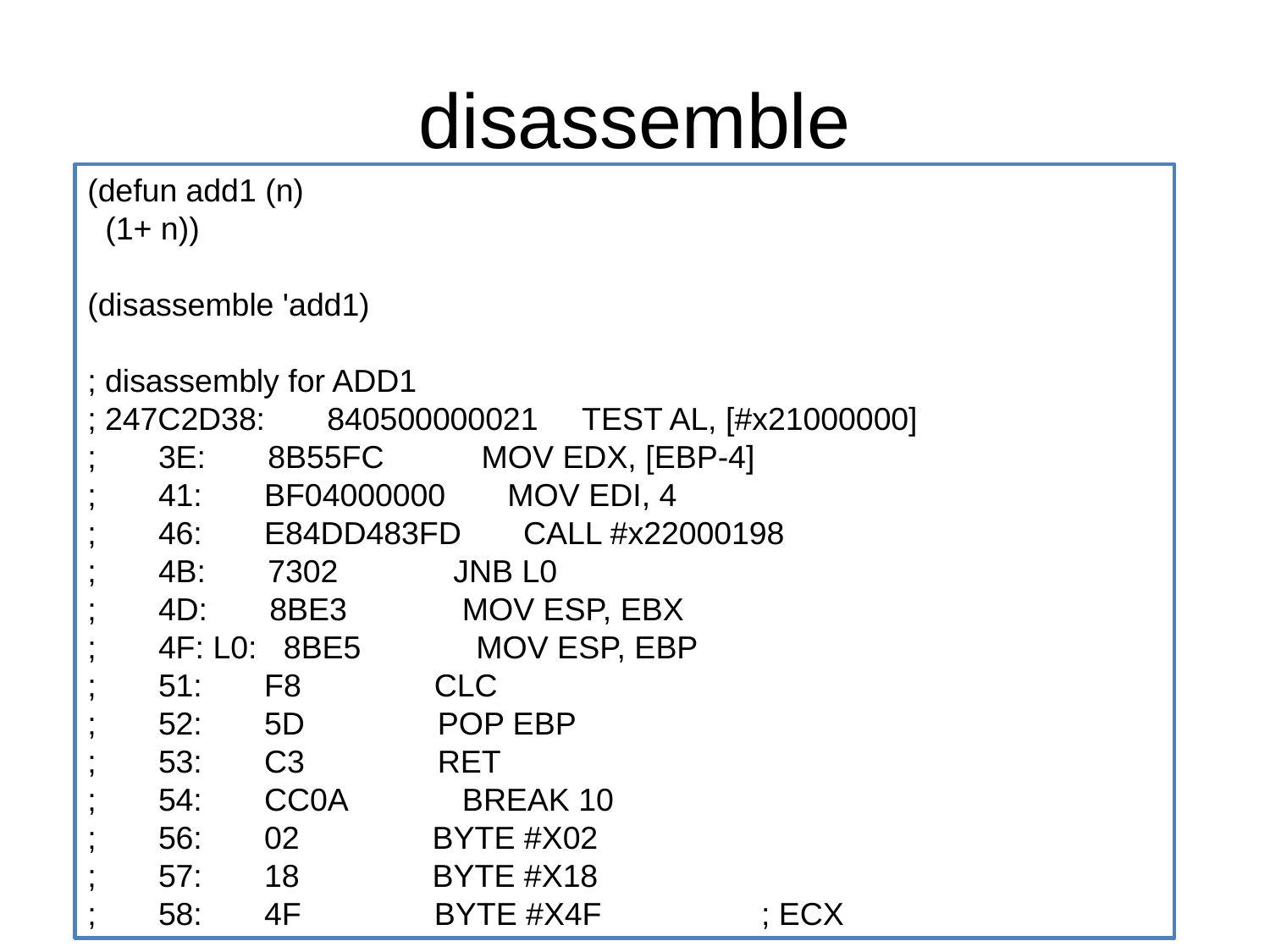

# disassemble
(defun add1 (n)
  (1+ n))

(disassemble 'add1)

; disassembly for ADD1
; 247C2D38:       840500000021     TEST AL, [#x21000000]
;       3E:       8B55FC           MOV EDX, [EBP-4]
;       41:       BF04000000       MOV EDI, 4
;       46:       E84DD483FD       CALL #x22000198
;       4B:       7302             JNB L0
;       4D:       8BE3             MOV ESP, EBX
;       4F: L0:   8BE5             MOV ESP, EBP
;       51:       F8               CLC
;       52:       5D               POP EBP
;       53:       C3               RET
;       54:       CC0A             BREAK 10
;       56:       02               BYTE #X02
;       57:       18               BYTE #X18
;       58:       4F               BYTE #X4F                  ; ECX